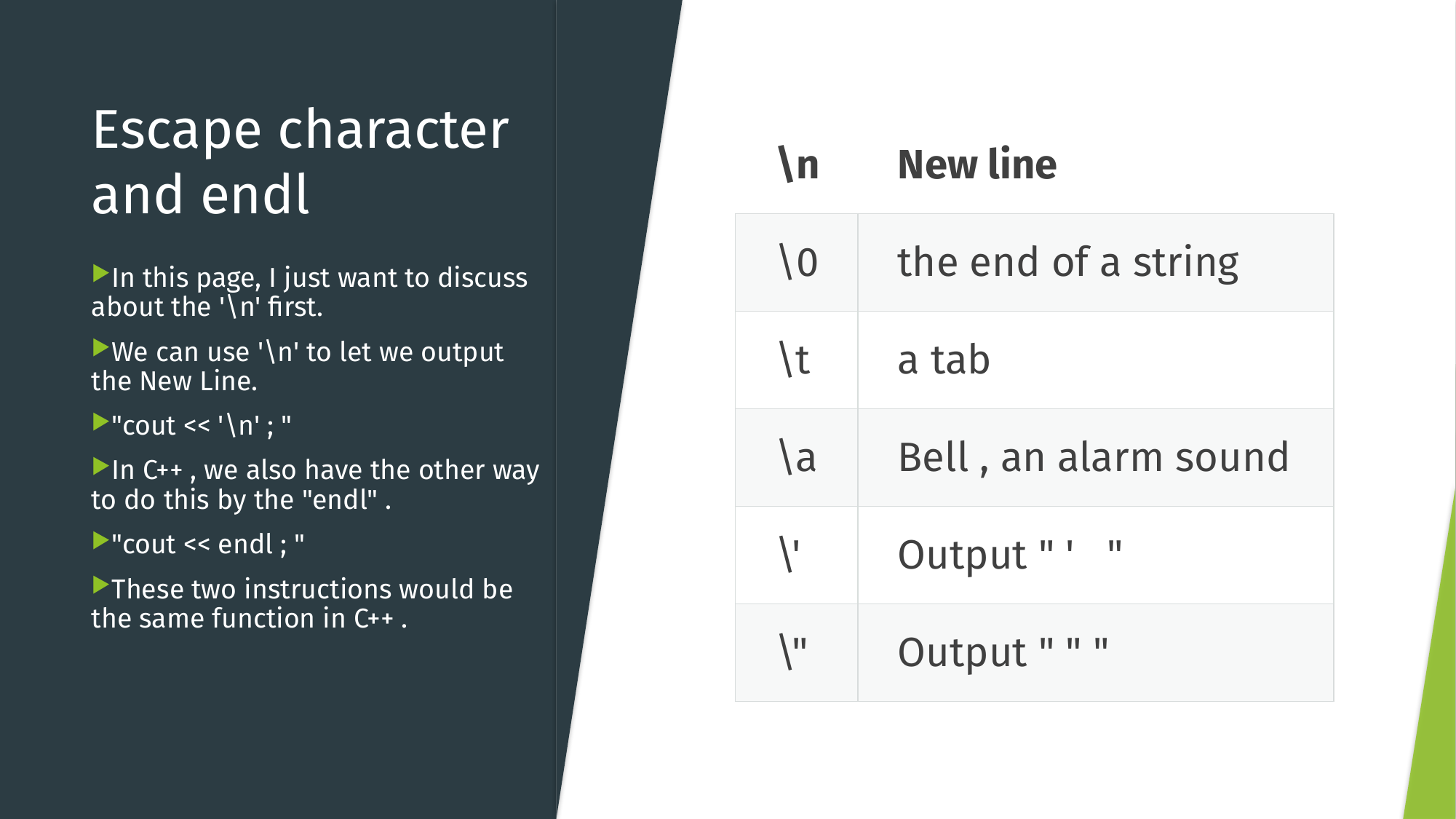

# Escape character and endl
| \n​​ | New line​ |
| --- | --- |
| \0​​ | the end of a string​ |
| \t​​ | a tab​ |
| \a​​ | Bell , an alarm sound​ |
| \'​​ | Output " '   "​​ |
| \"​​ | Output " " "​ |
In this page, I just want to discuss about the '\n' first.
We can use '\n' to let we output the New Line.
"cout << '\n' ; "
In C++ , we also have the other way to do this by the "endl" .
"cout << endl ; "
These two instructions would be the same function in C++ .